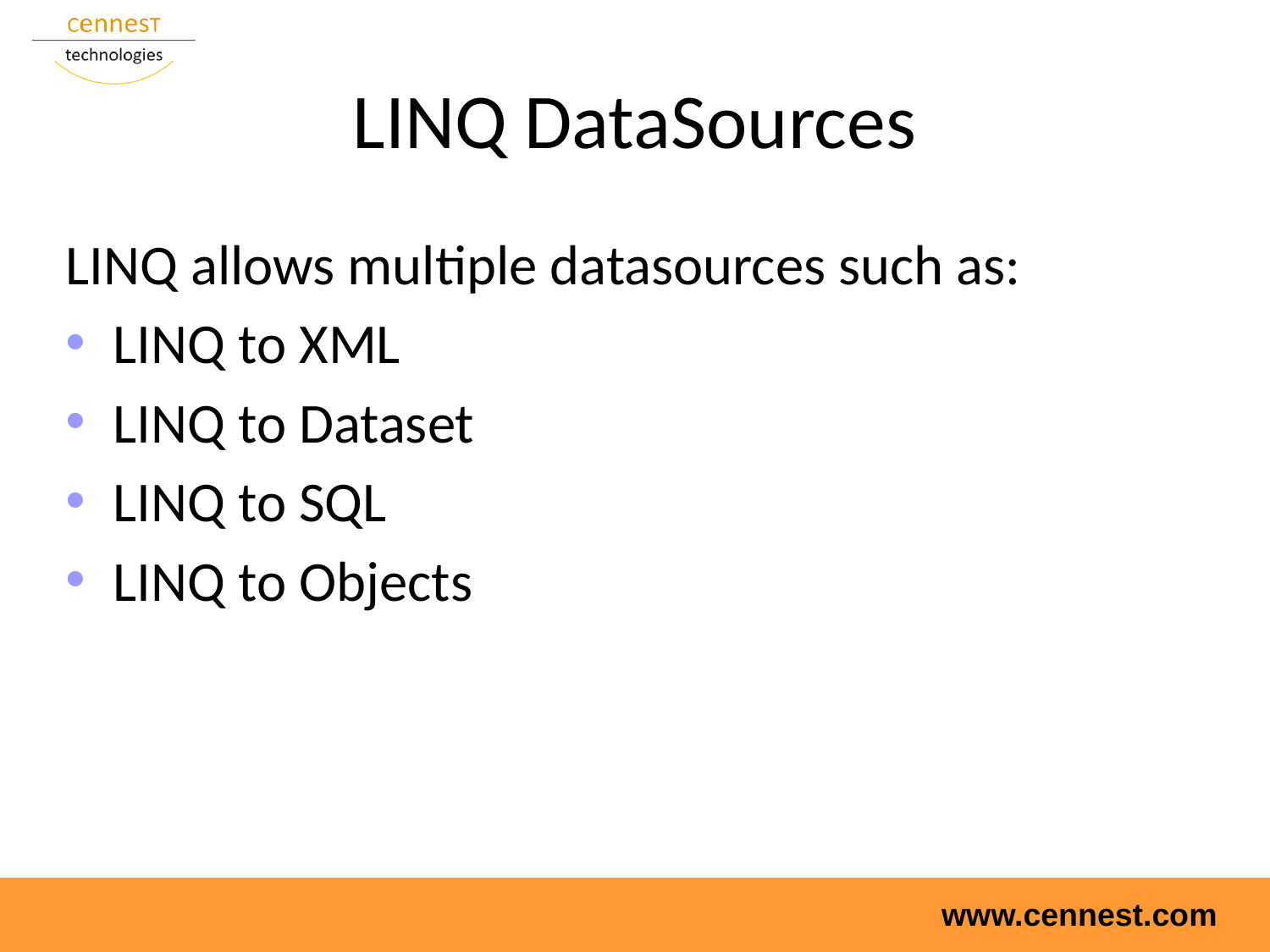

# LINQ DataSources
LINQ allows multiple datasources such as:
LINQ to XML
LINQ to Dataset
LINQ to SQL
LINQ to Objects